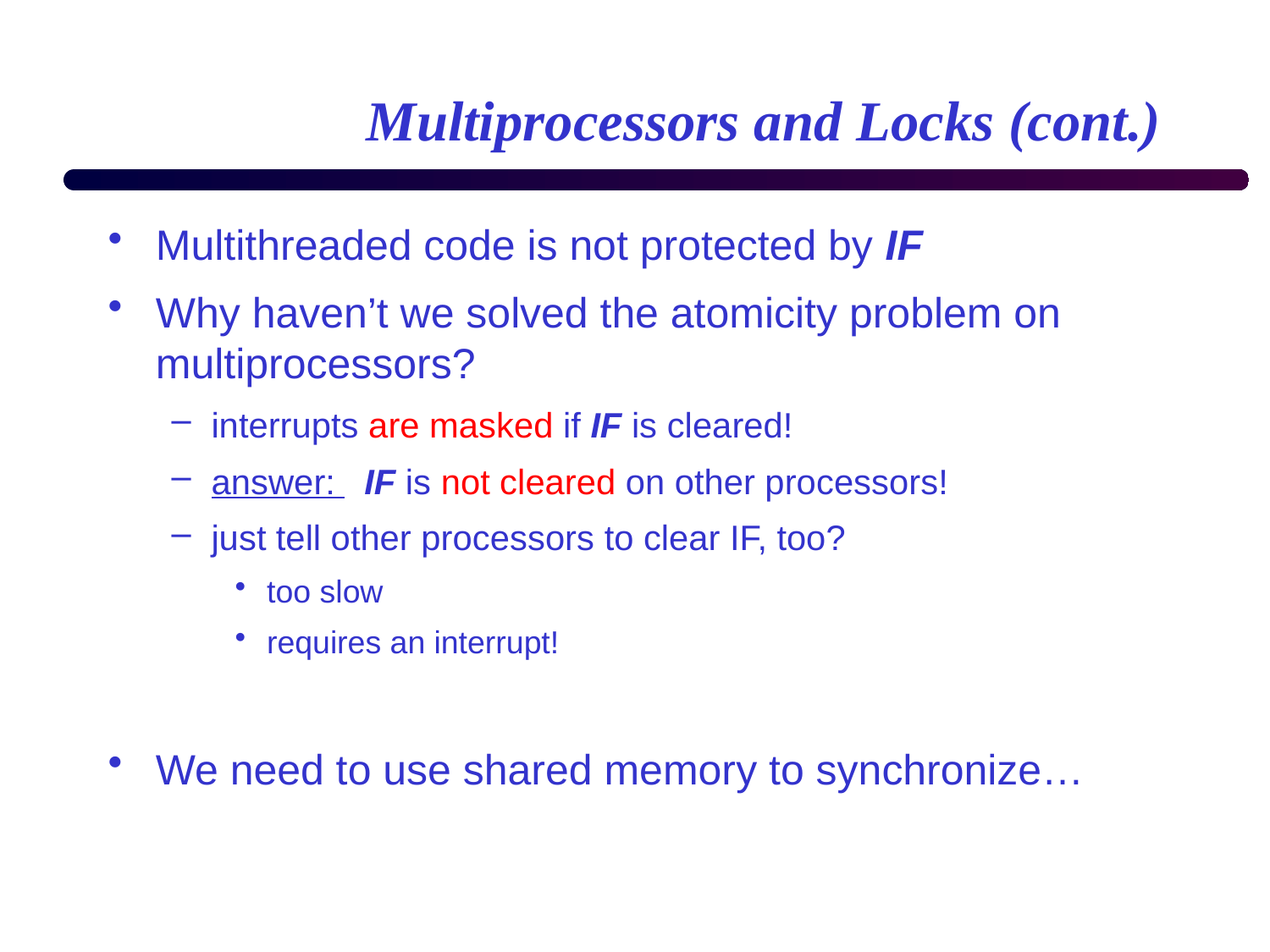

# Multiprocessors and Locks (cont.)
Multithreaded code is not protected by IF
Why haven’t we solved the atomicity problem on multiprocessors?
interrupts are masked if IF is cleared!
answer:   IF is not cleared on other processors!
just tell other processors to clear IF, too?
too slow
requires an interrupt!

We need to use shared memory to synchronize…